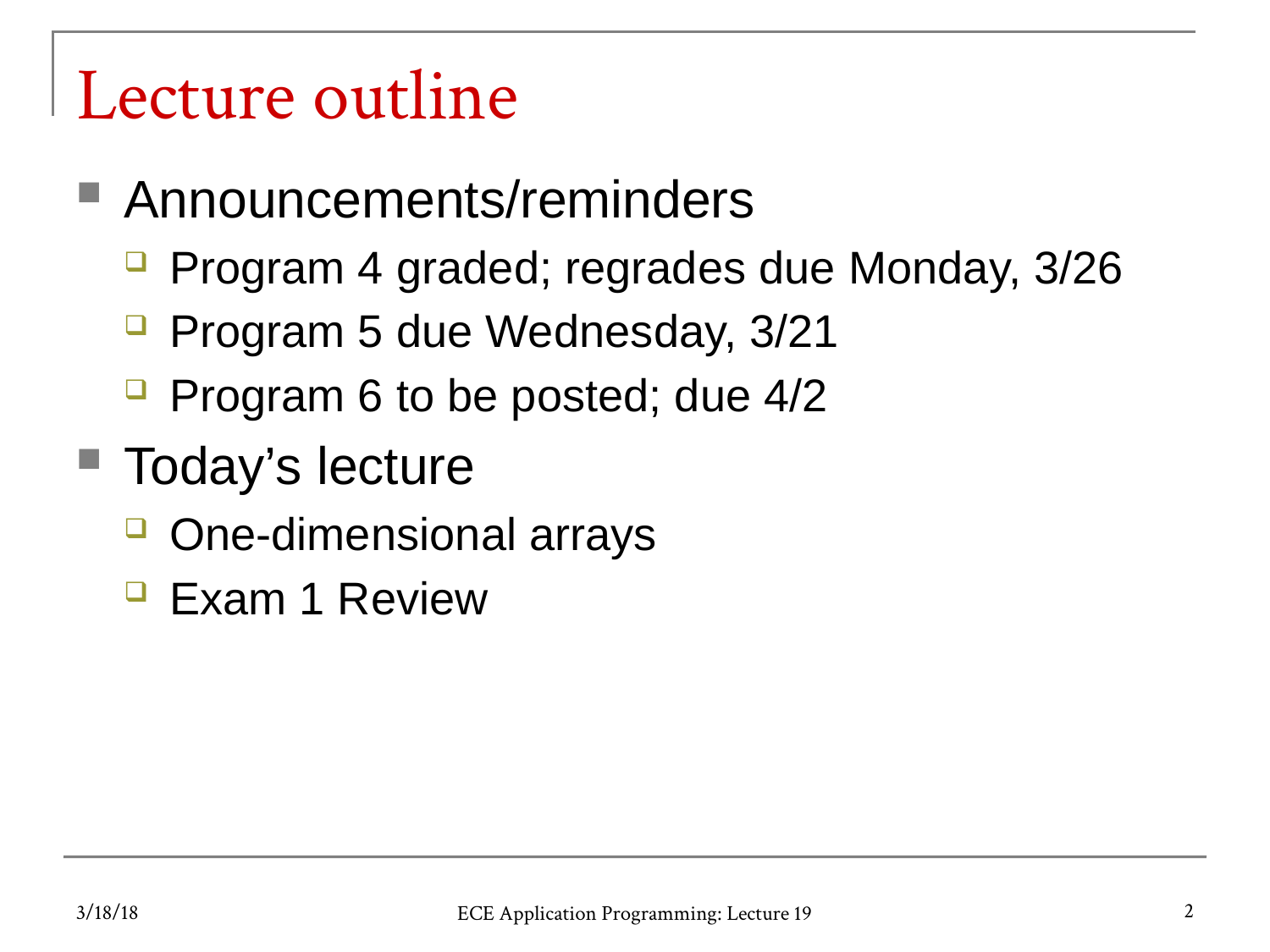

# Lecture outline
Announcements/reminders
Program 4 graded; regrades due Monday, 3/26
Program 5 due Wednesday, 3/21
Program 6 to be posted; due 4/2
Today’s lecture
One-dimensional arrays
Exam 1 Review
3/18/18
2
ECE Application Programming: Lecture 19